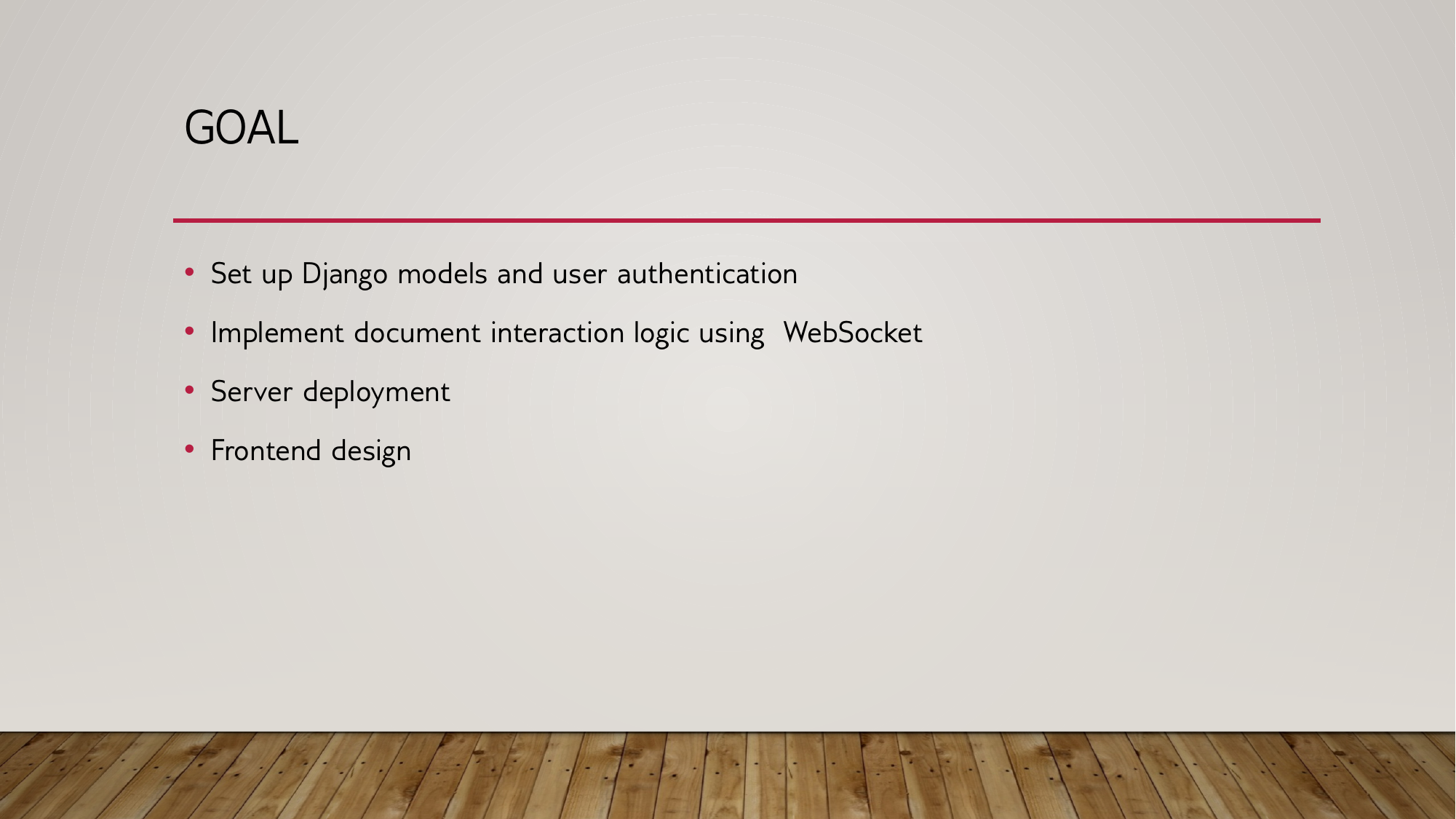

# Goal
Set up Django models and user authentication
Implement document interaction logic using  WebSocket
Server deployment
Frontend design